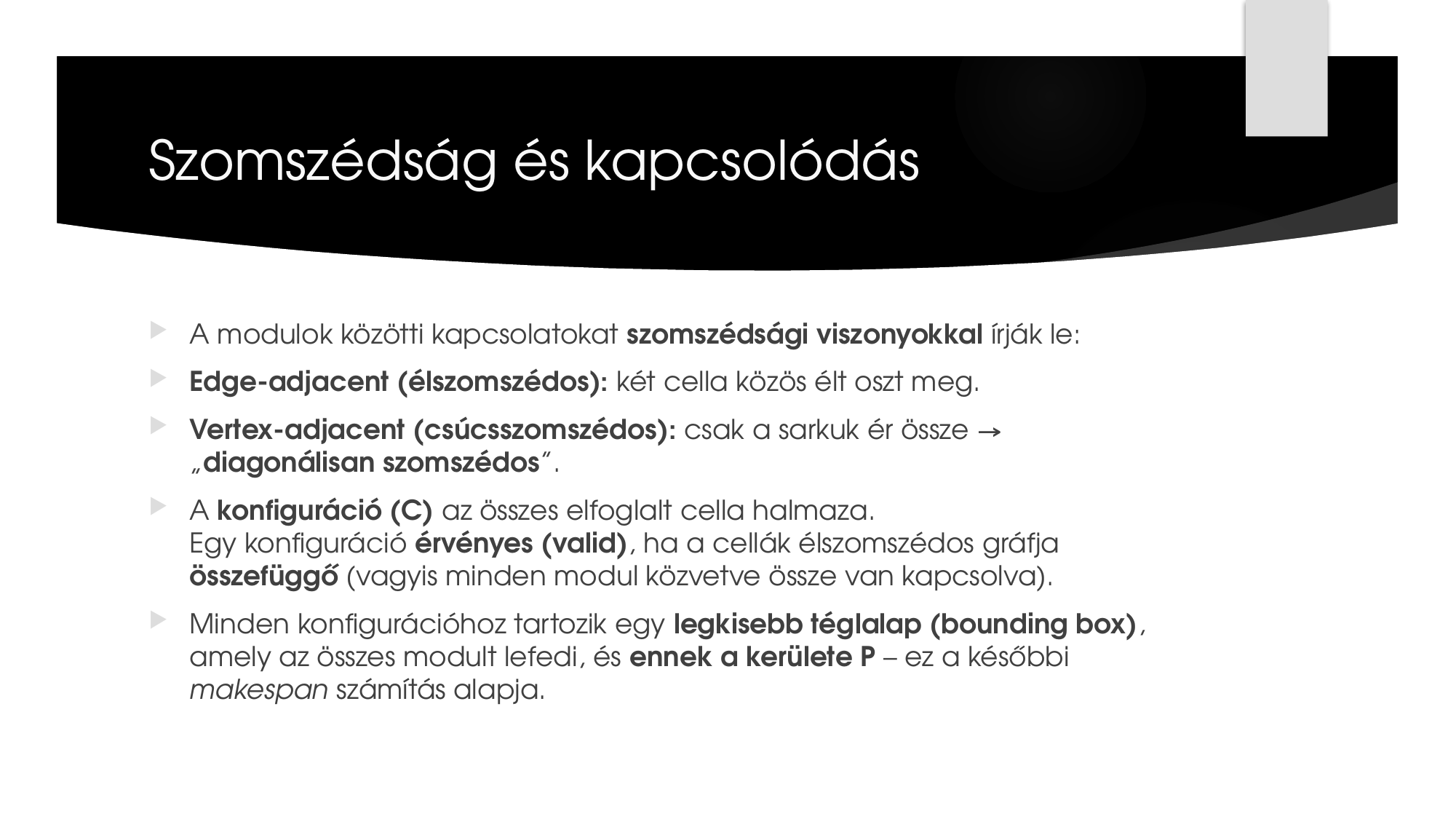

# Szomszédság és kapcsolódás
A modulok közötti kapcsolatokat szomszédsági viszonyokkal írják le:
Edge-adjacent (élszomszédos): két cella közös élt oszt meg.
Vertex-adjacent (csúcsszomszédos): csak a sarkuk ér össze → „diagonálisan szomszédos”.
A konfiguráció (C) az összes elfoglalt cella halmaza.
Egy konfiguráció érvényes (valid), ha a cellák élszomszédos gráfja összefüggő (vagyis minden modul közvetve össze van kapcsolva).
Minden konfigurációhoz tartozik egy legkisebb téglalap (bounding box), amely az összes modult lefedi, és ennek a kerülete P – ez a későbbi makespan számítás alapja.